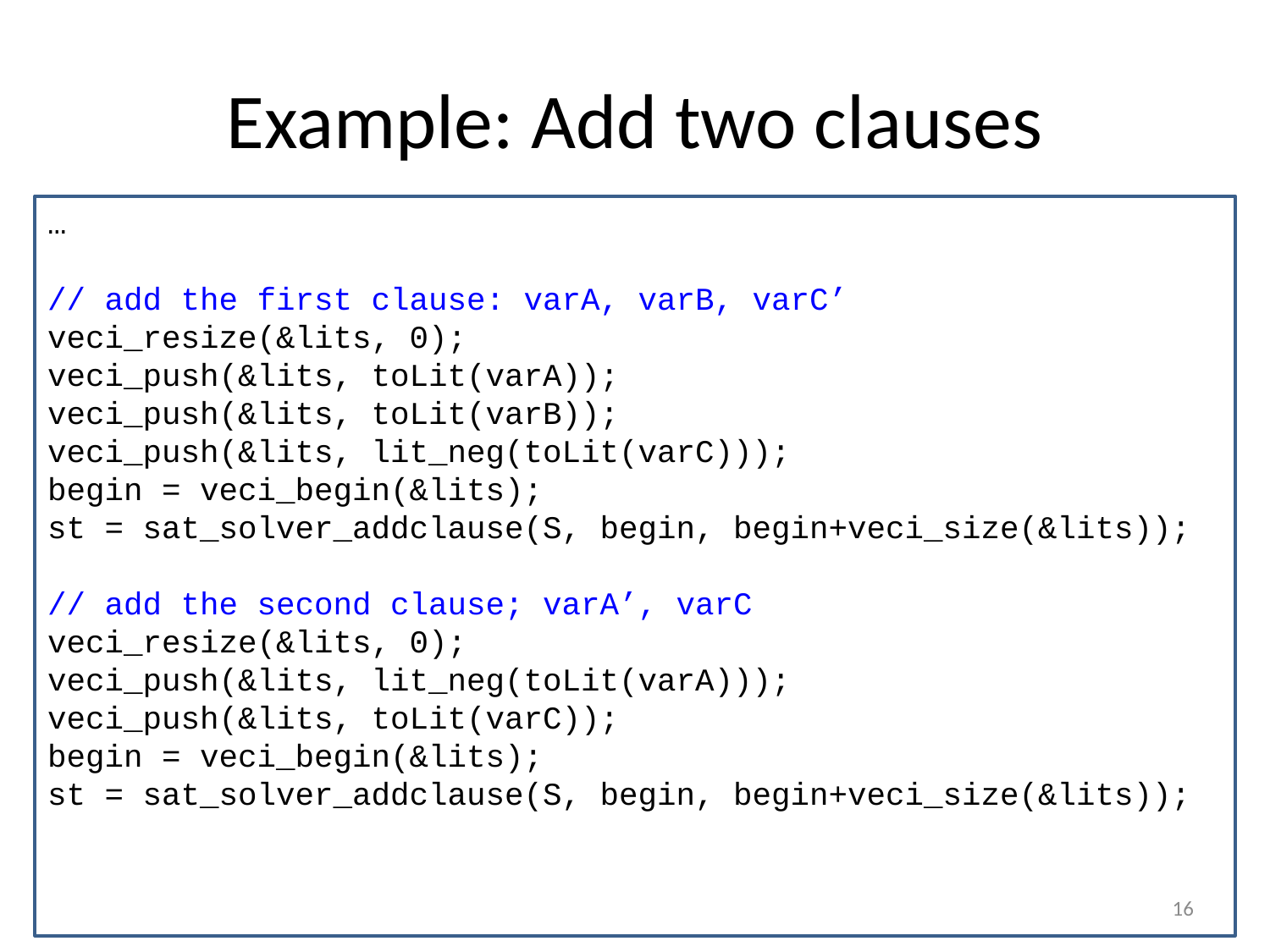

# Example: Add two clauses
…

// add the first clause: varA, varB, varC’
veci_resize(&lits, 0);
veci_push(&lits, toLit(varA));
veci_push(&lits, toLit(varB));
veci_push(&lits, lit_neg(toLit(varC)));
begin = veci_begin(&lits);
st = sat_solver_addclause(S, begin, begin+veci_size(&lits));

// add the second clause; varA’, varC
veci_resize(&lits, 0);
veci_push(&lits, lit_neg(toLit(varA)));
veci_push(&lits, toLit(varC));
begin = veci_begin(&lits);
st = sat_solver_addclause(S, begin, begin+veci_size(&lits));

16